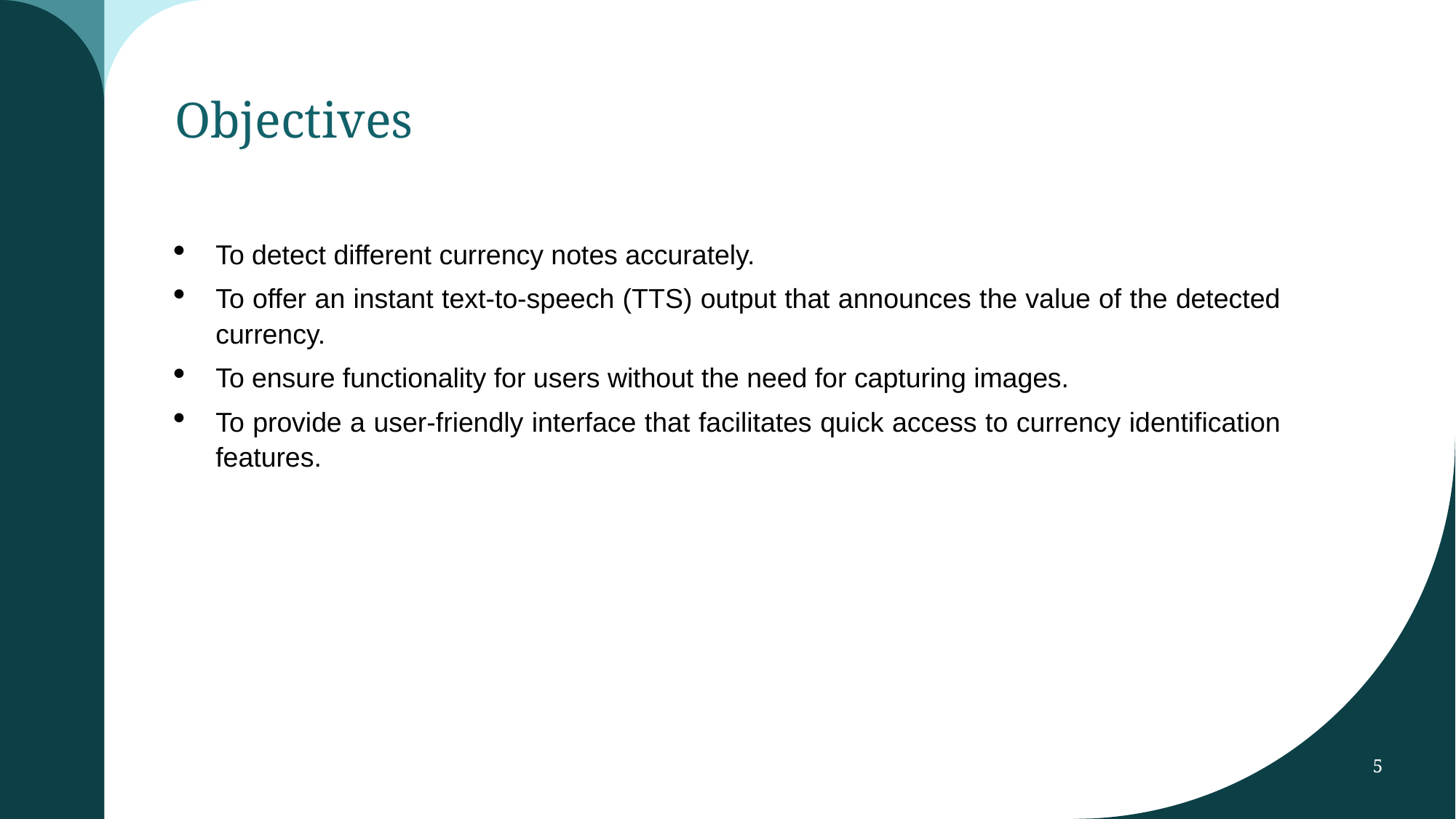

# Objectives
To detect different currency notes accurately.
To offer an instant text-to-speech (TTS) output that announces the value of the detected currency.
To ensure functionality for users without the need for capturing images.
To provide a user-friendly interface that facilitates quick access to currency identification features.

5